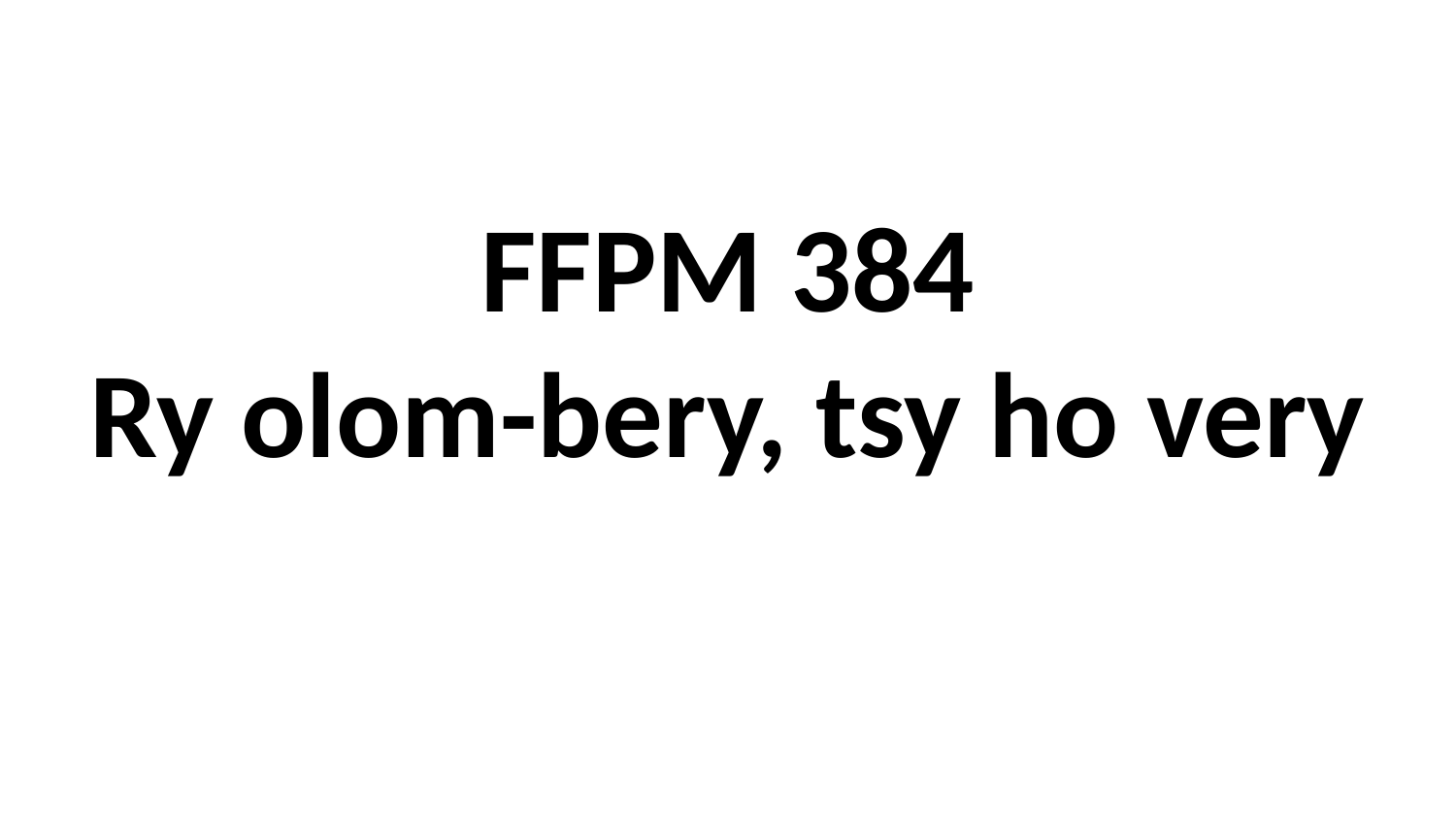

# FFPM 384 Ry olom-bery, tsy ho very